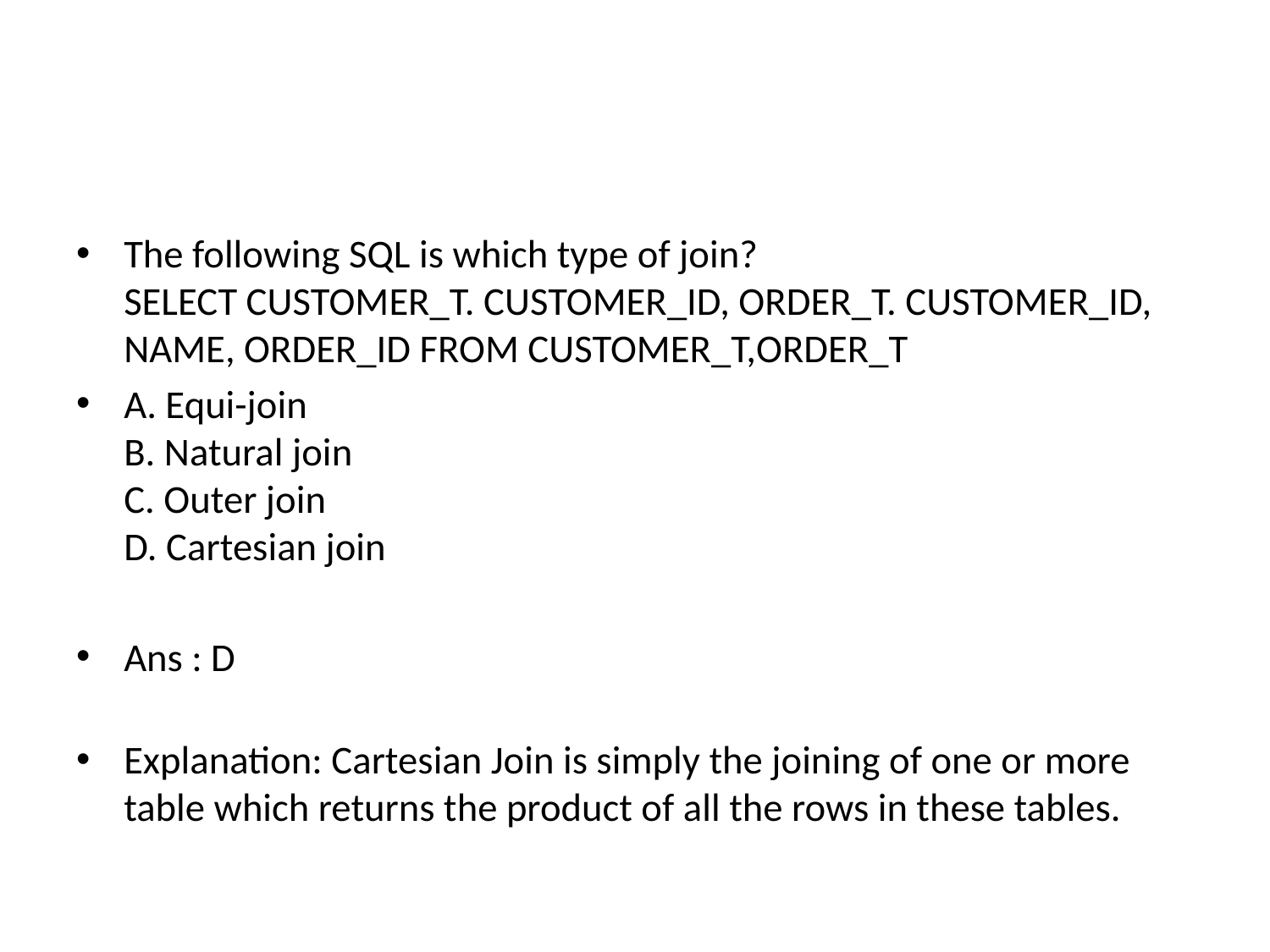

#
The following SQL is which type of join?
SELECT CUSTOMER_T. CUSTOMER_ID, ORDER_T. CUSTOMER_ID, NAME, ORDER_ID FROM CUSTOMER_T,ORDER_T
A. Equi-join
B. Natural join
C. Outer join
D. Cartesian join

Ans : D
Explanation: Cartesian Join is simply the joining of one or more table which returns the product of all the rows in these tables.